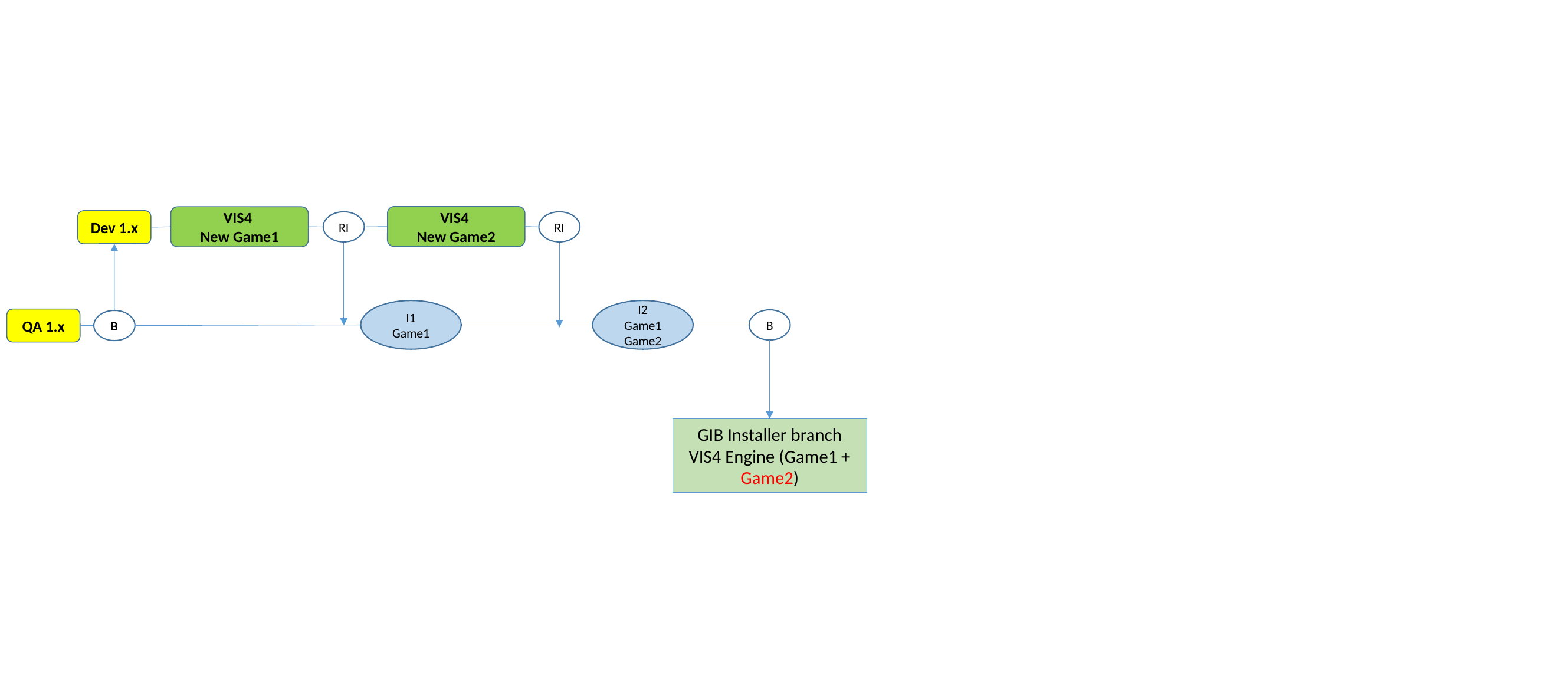

VIS4
New Game2
VIS4
New Game1
Dev 1.x
RI
RI
I1
Game1
I2
Game1
Game2
QA 1.x
B
B
GIB Installer branch
VIS4 Engine (Game1 + Game2)